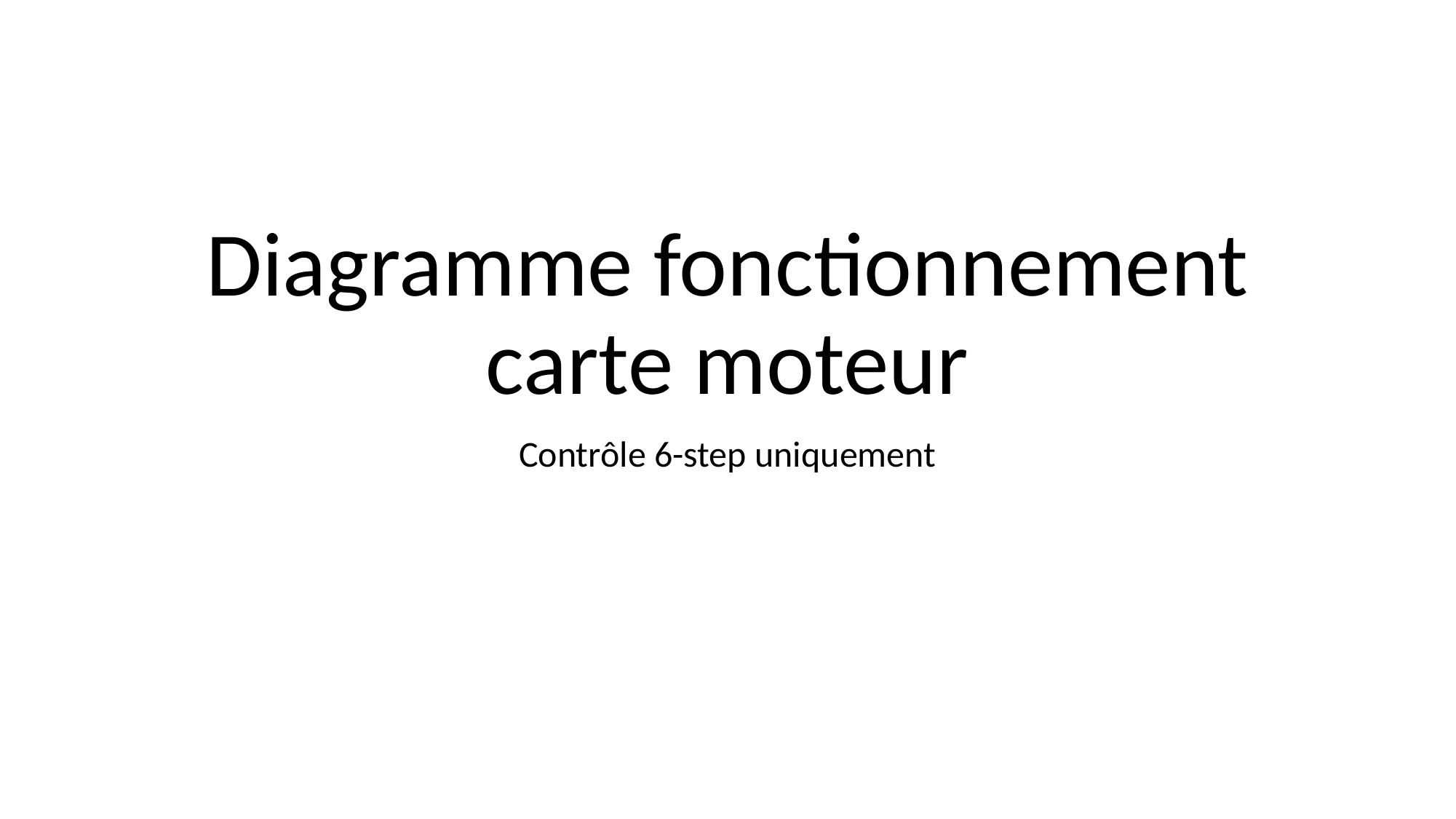

# Diagramme fonctionnement carte moteur
Contrôle 6-step uniquement